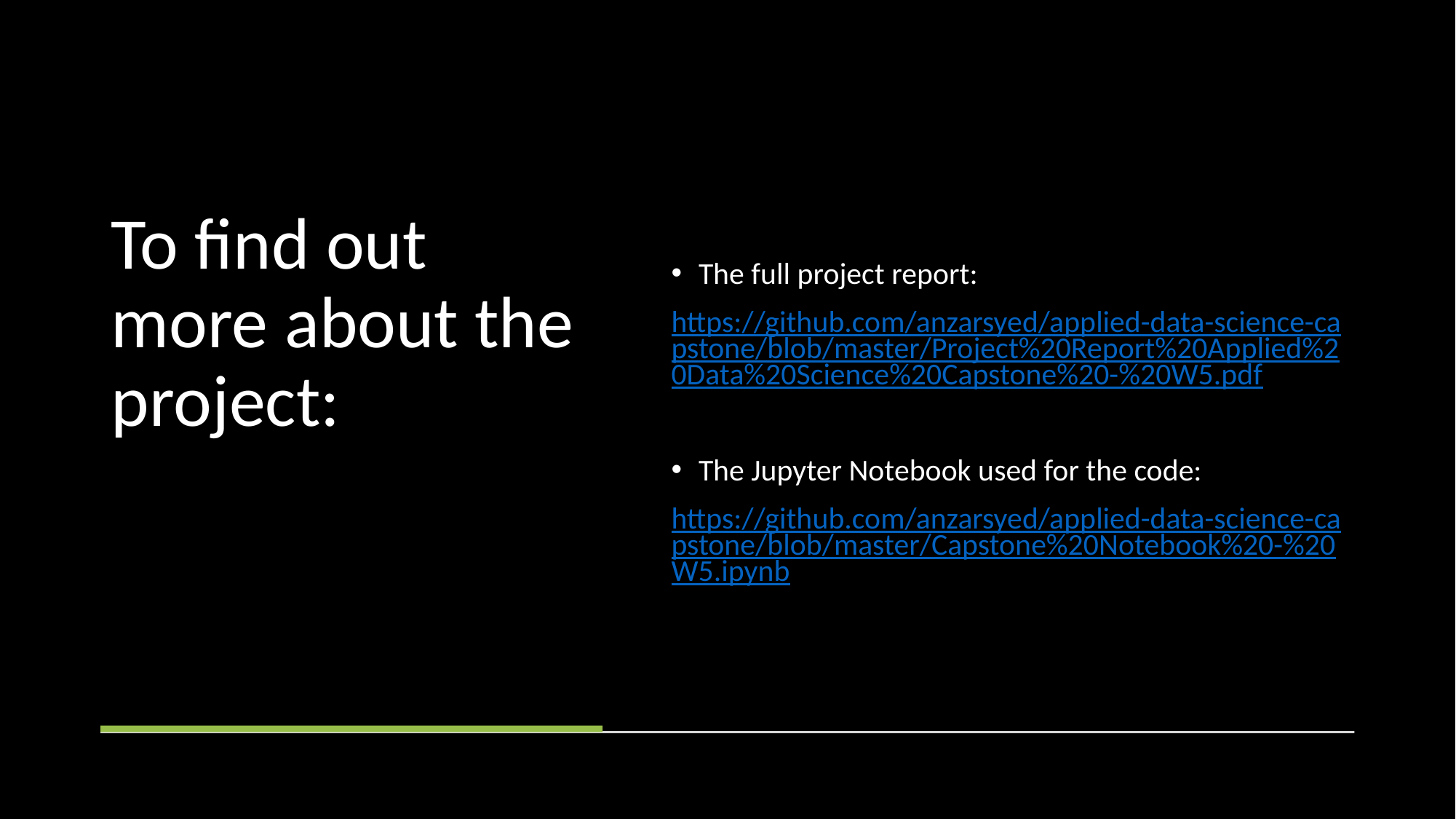

# To find out more about the project:

The full project report:
https://github.com/anzarsyed/applied-data-science-capstone/blob/master/Project%20Report%20Applied%20Data%20Science%20Capstone%20-%20W5.pdf

The Jupyter Notebook used for the code:
https://github.com/anzarsyed/applied-data-science-capstone/blob/master/Capstone%20Notebook%20-%20W5.ipynb